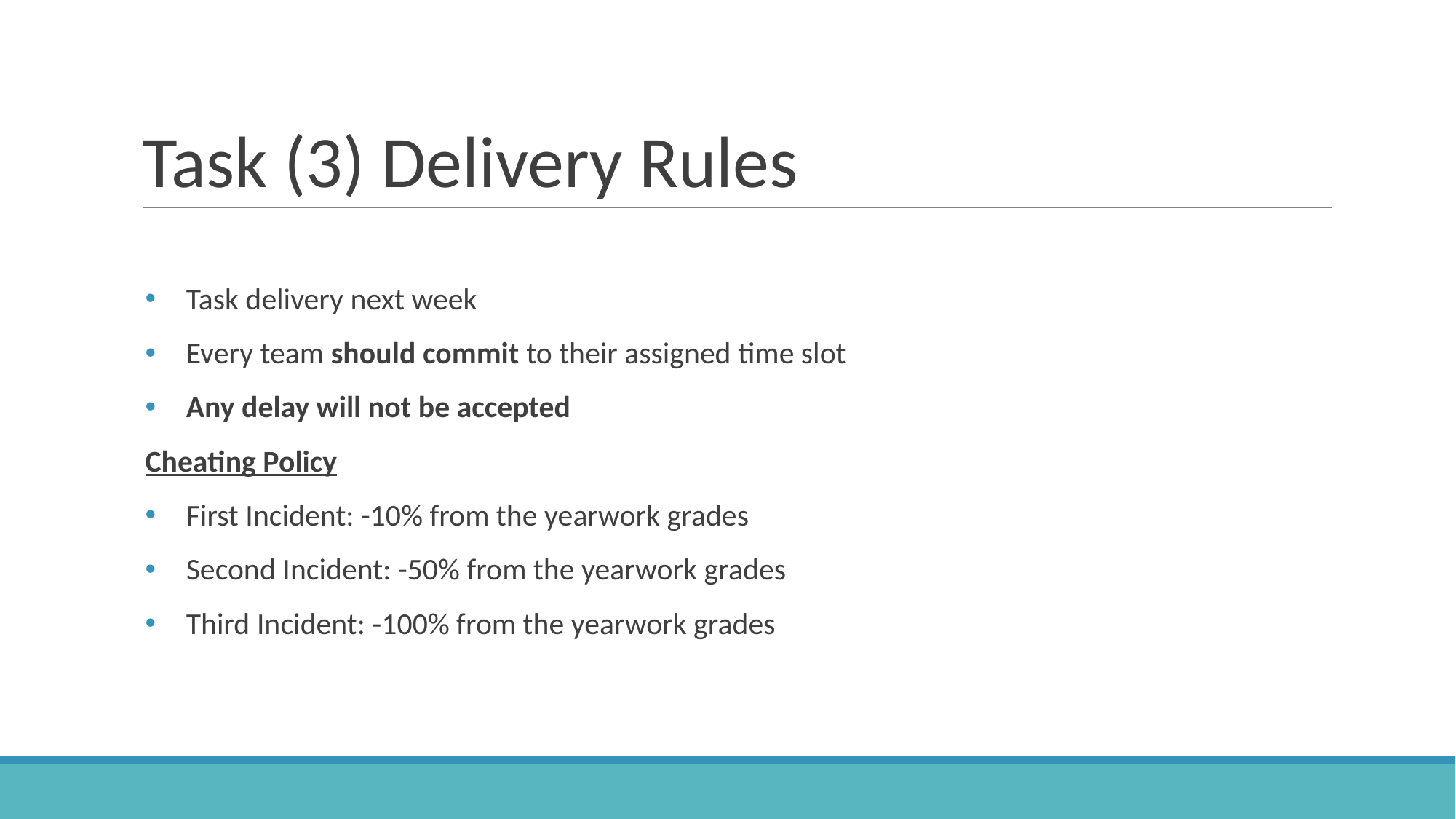

# Task (3) Delivery Rules

Task delivery next week
Every team should commit to their assigned time slot
Any delay will not be accepted
Cheating Policy
First Incident: -10% from the yearwork grades
Second Incident: -50% from the yearwork grades
Third Incident: -100% from the yearwork grades